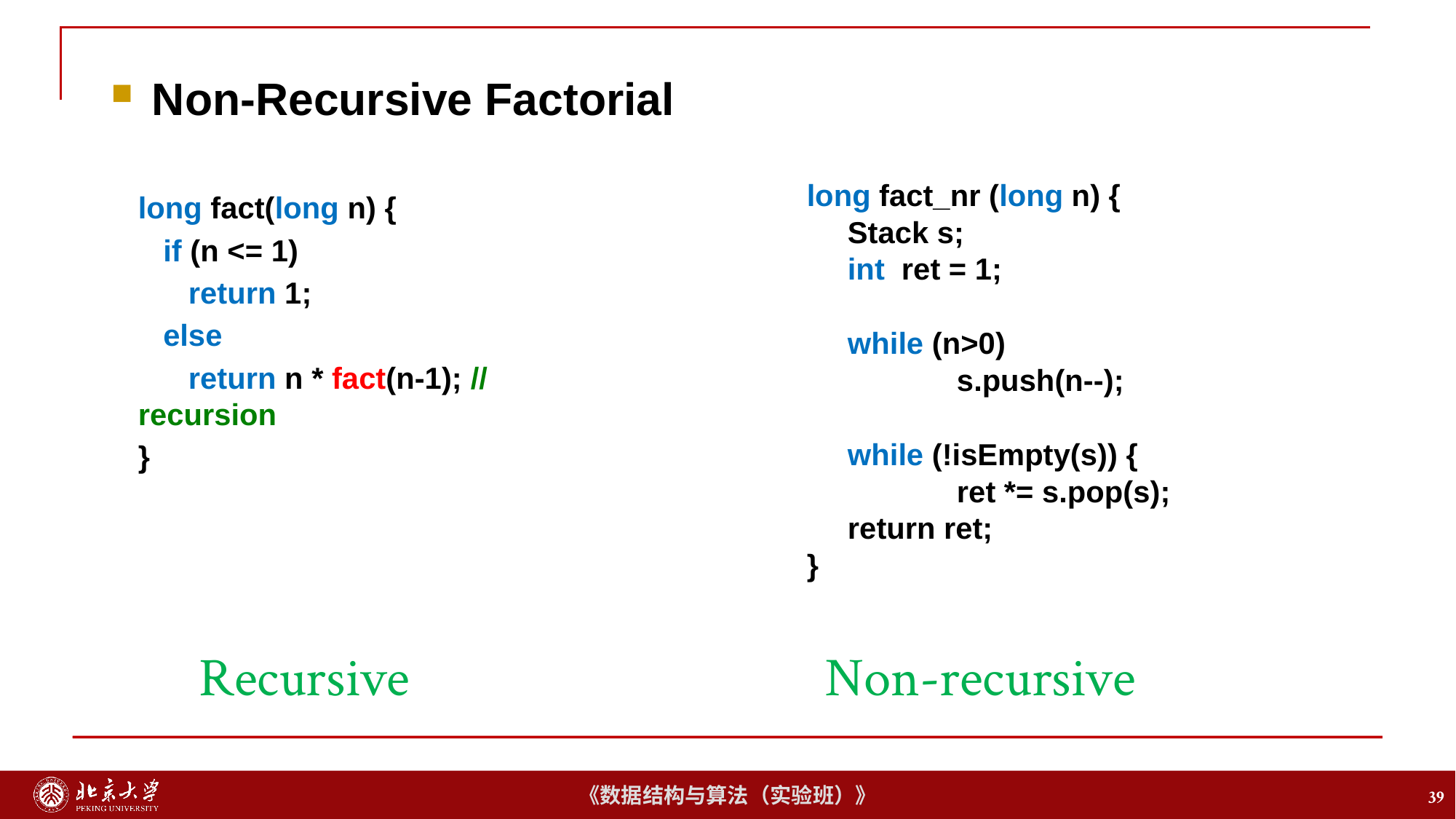

Non-Recursive Factorial
long fact(long n) {
   if (n <= 1)
      return 1;
   else
      return n * fact(n-1); // recursion
}
long fact_nr (long n) {
	Stack s;
	int  ret = 1;

	while (n>0)
		s.push(n--);

	while (!isEmpty(s)) {
		ret *= s.pop(s);
	return ret;
}
Recursive
Non-recursive
39